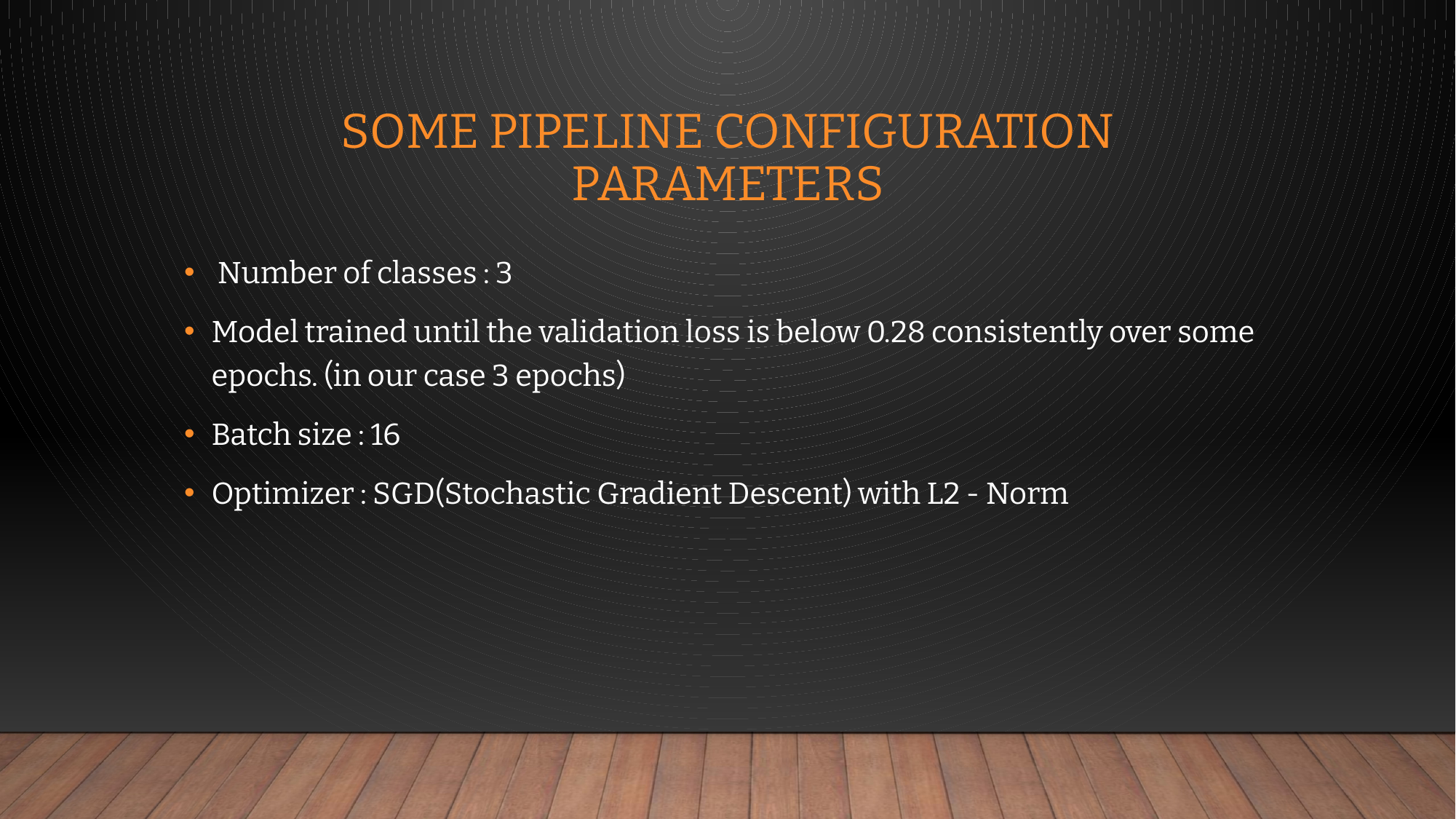

# SOME PIPELINE CONFIGURATION PARAMETERS
 Number of classes : 3
Model trained until the validation loss is below 0.28 consistently over some epochs. (in our case 3 epochs)
Batch size : 16
Optimizer : SGD(Stochastic Gradient Descent) with L2 - Norm